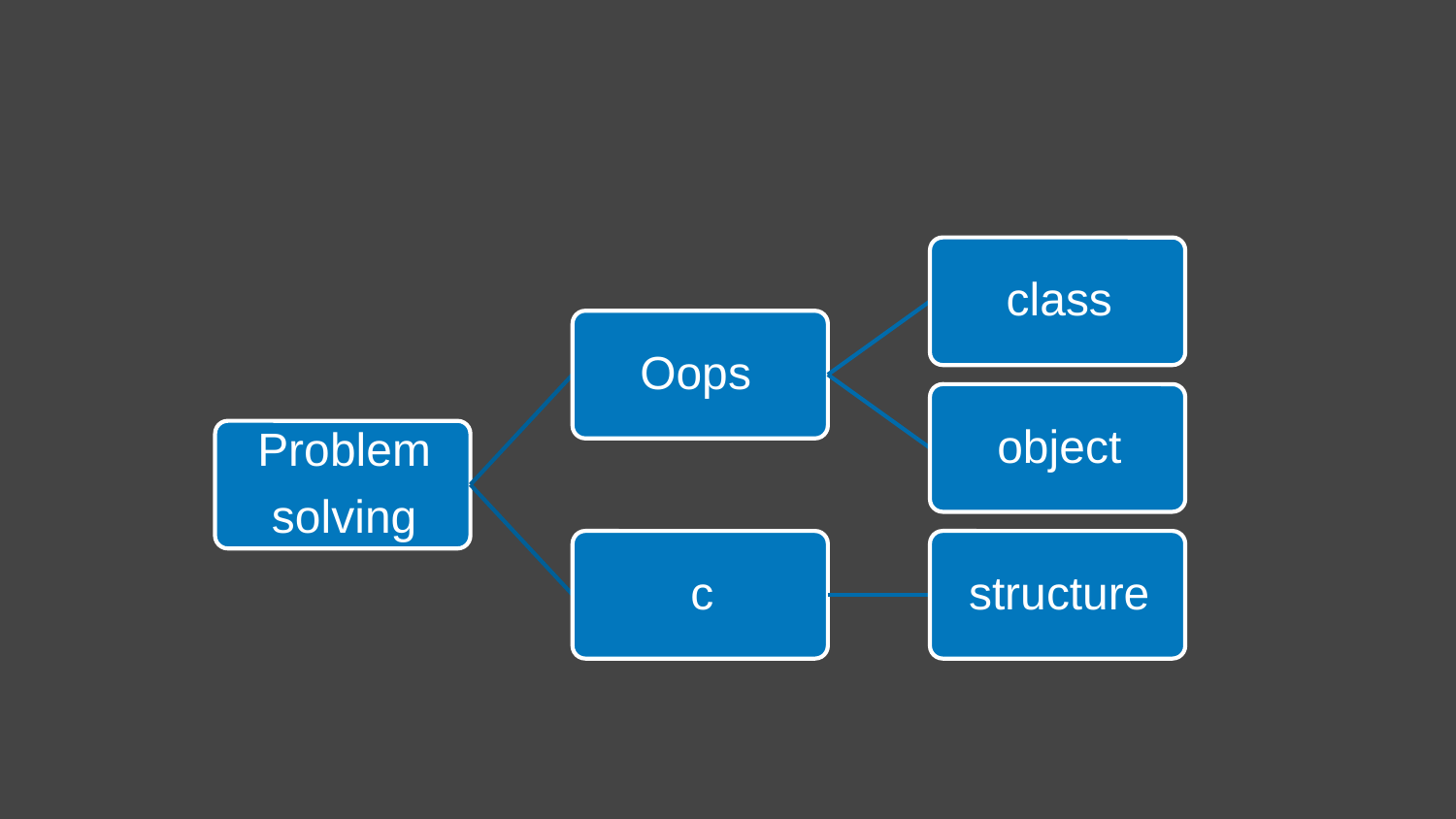

Problem
solving

Oops

class

object

c

structure